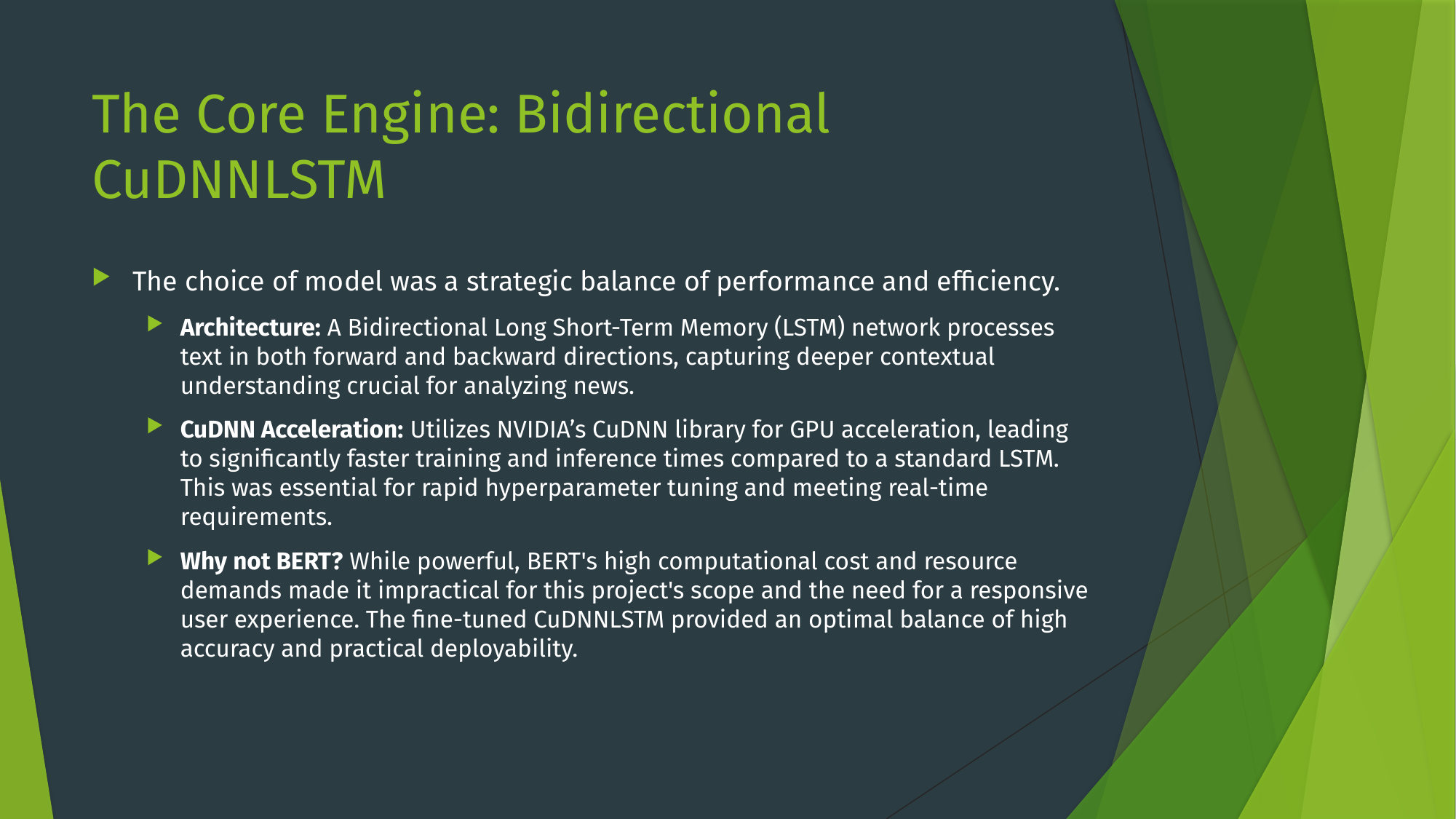

# The Core Engine: Bidirectional CuDNNLSTM
The choice of model was a strategic balance of performance and efficiency.
Architecture: A Bidirectional Long Short-Term Memory (LSTM) network processes text in both forward and backward directions, capturing deeper contextual understanding crucial for analyzing news.
CuDNN Acceleration: Utilizes NVIDIA’s CuDNN library for GPU acceleration, leading to significantly faster training and inference times compared to a standard LSTM. This was essential for rapid hyperparameter tuning and meeting real-time requirements.
Why not BERT? While powerful, BERT's high computational cost and resource demands made it impractical for this project's scope and the need for a responsive user experience. The fine-tuned CuDNNLSTM provided an optimal balance of high accuracy and practical deployability.